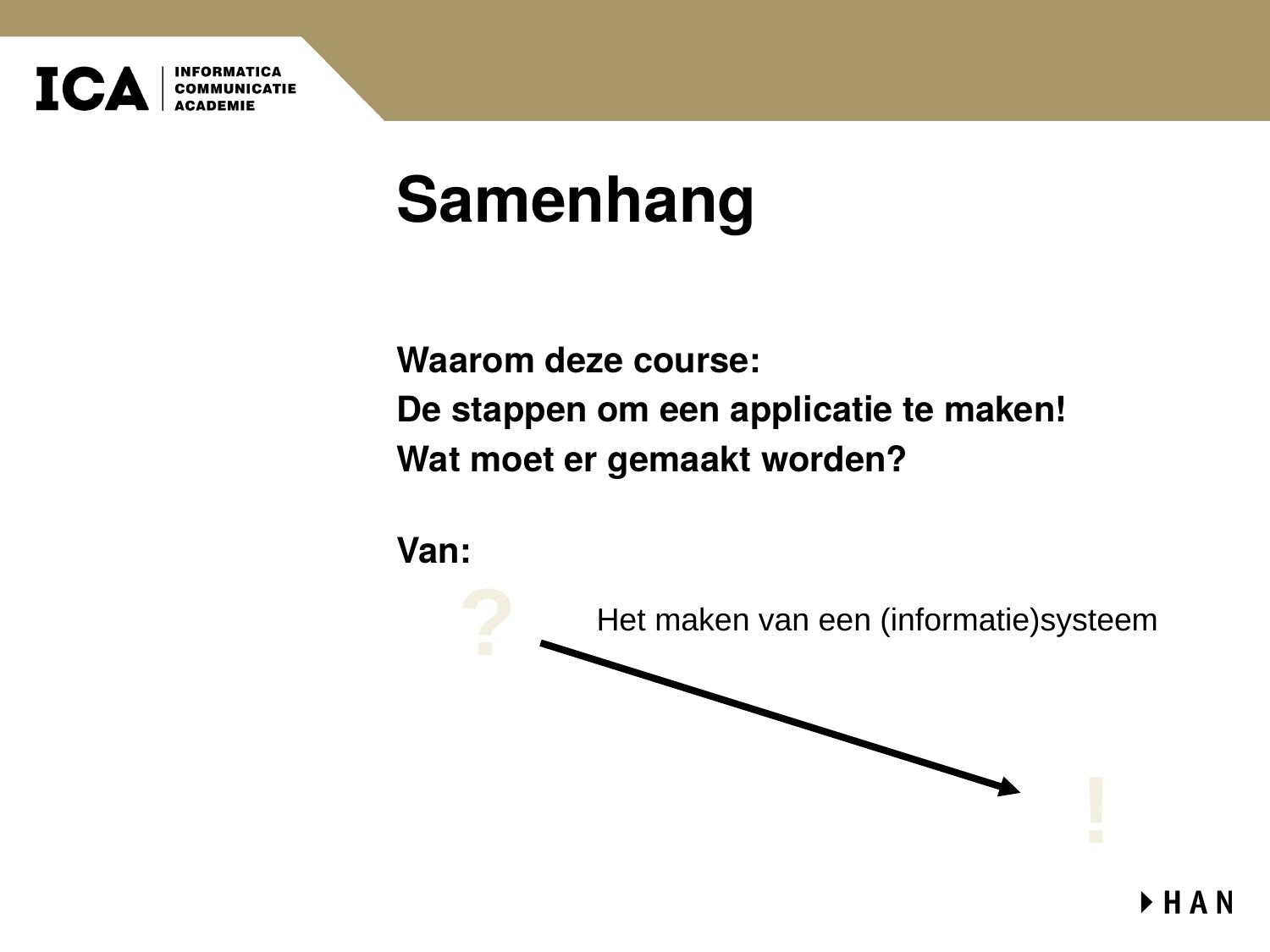

# Samenhang

Waarom deze course:
De stappen om een applicatie te maken!
Wat moet er gemaakt worden?
Van:
?
Het maken van een (informatie)systeem
!